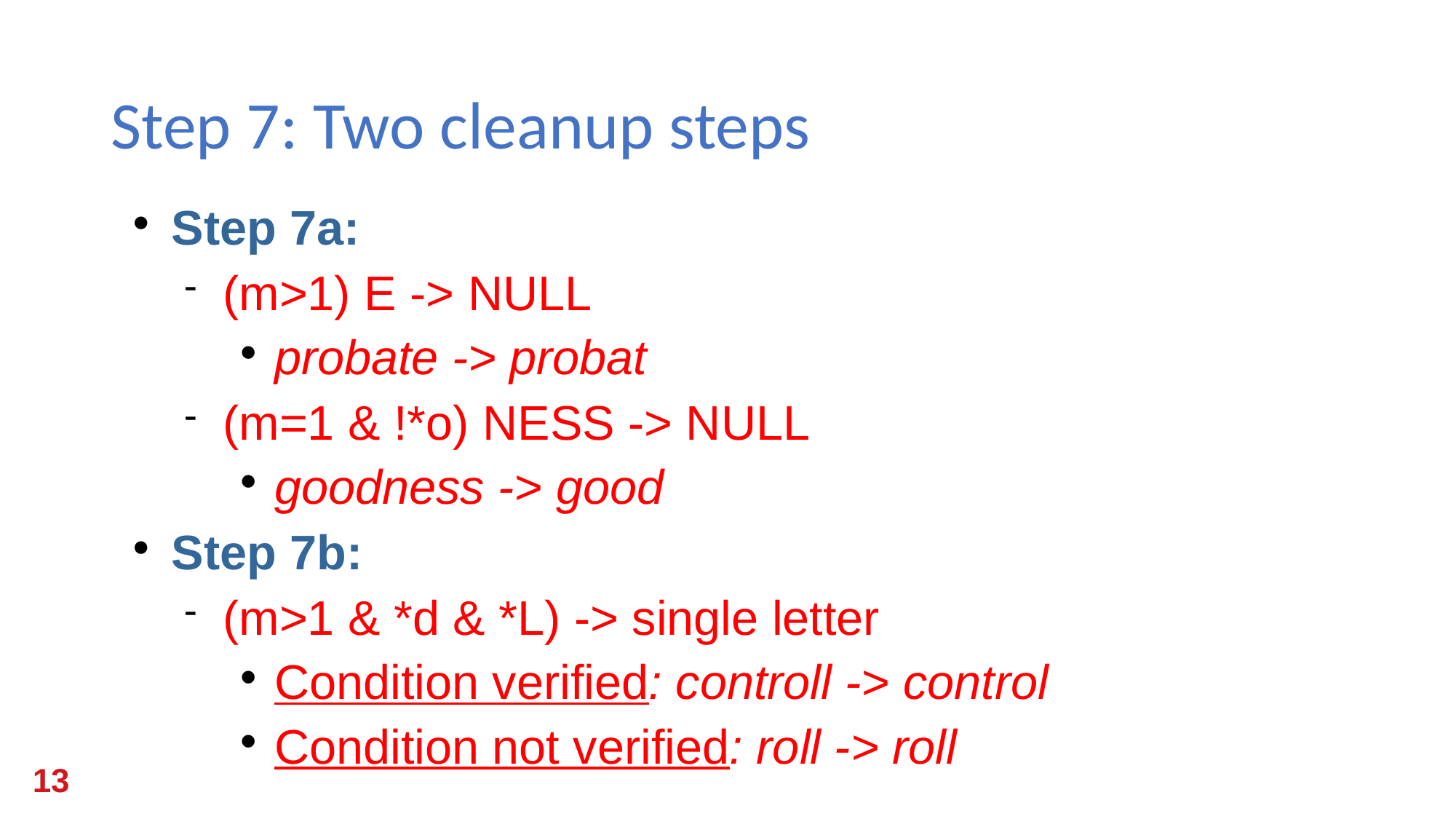

Step 7: Two cleanup steps
Step 7a:
(m>1) E -> NULL
probate -> probat
(m=1 & !*o) NESS -> NULL
goodness -> good
Step 7b:
(m>1 & *d & *L) -> single letter
Condition verified: controll -> control
Condition not verified: roll -> roll

13